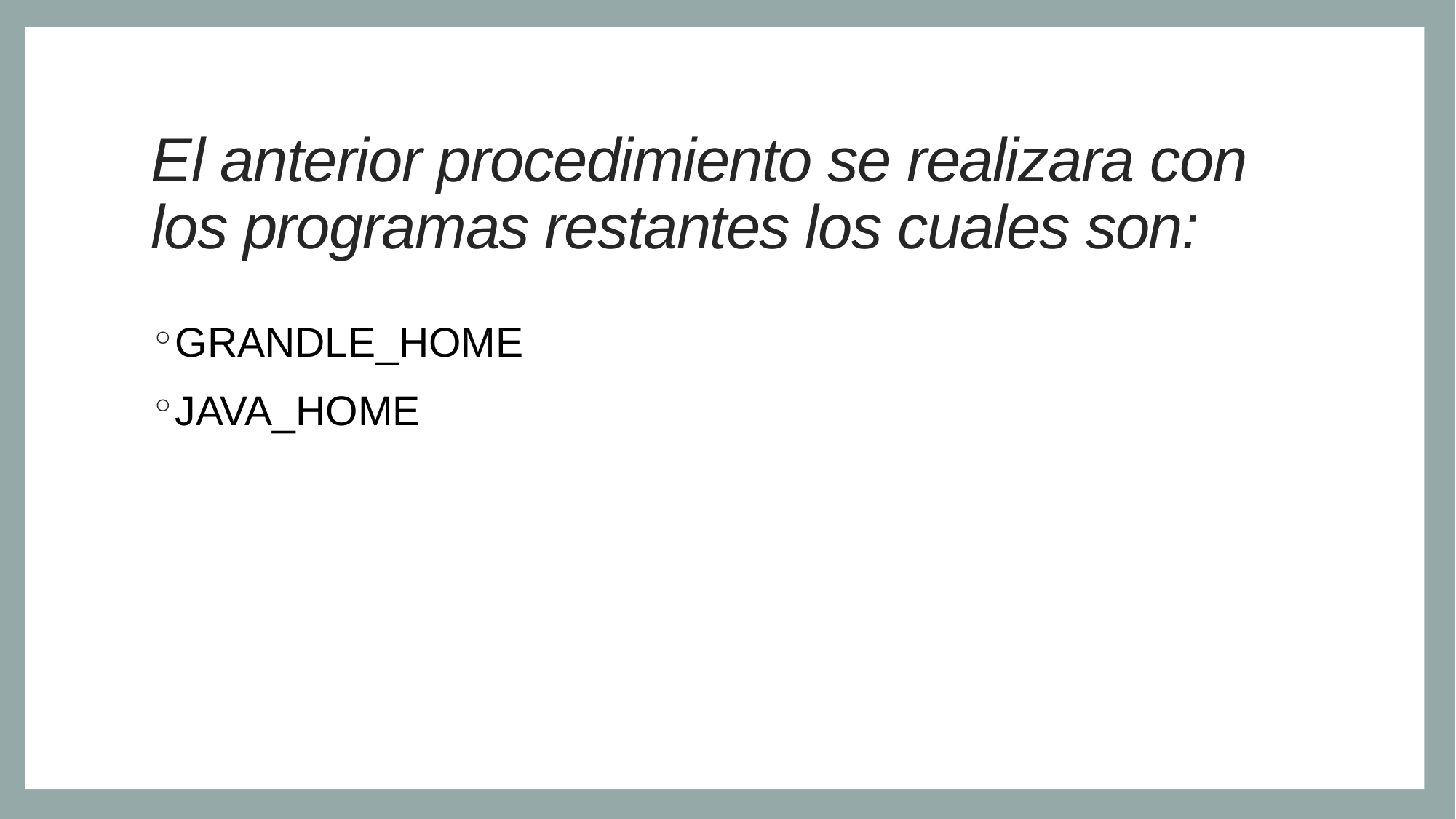

# El anterior procedimiento se realizara con los programas restantes los cuales son:
GRANDLE_HOME
JAVA_HOME